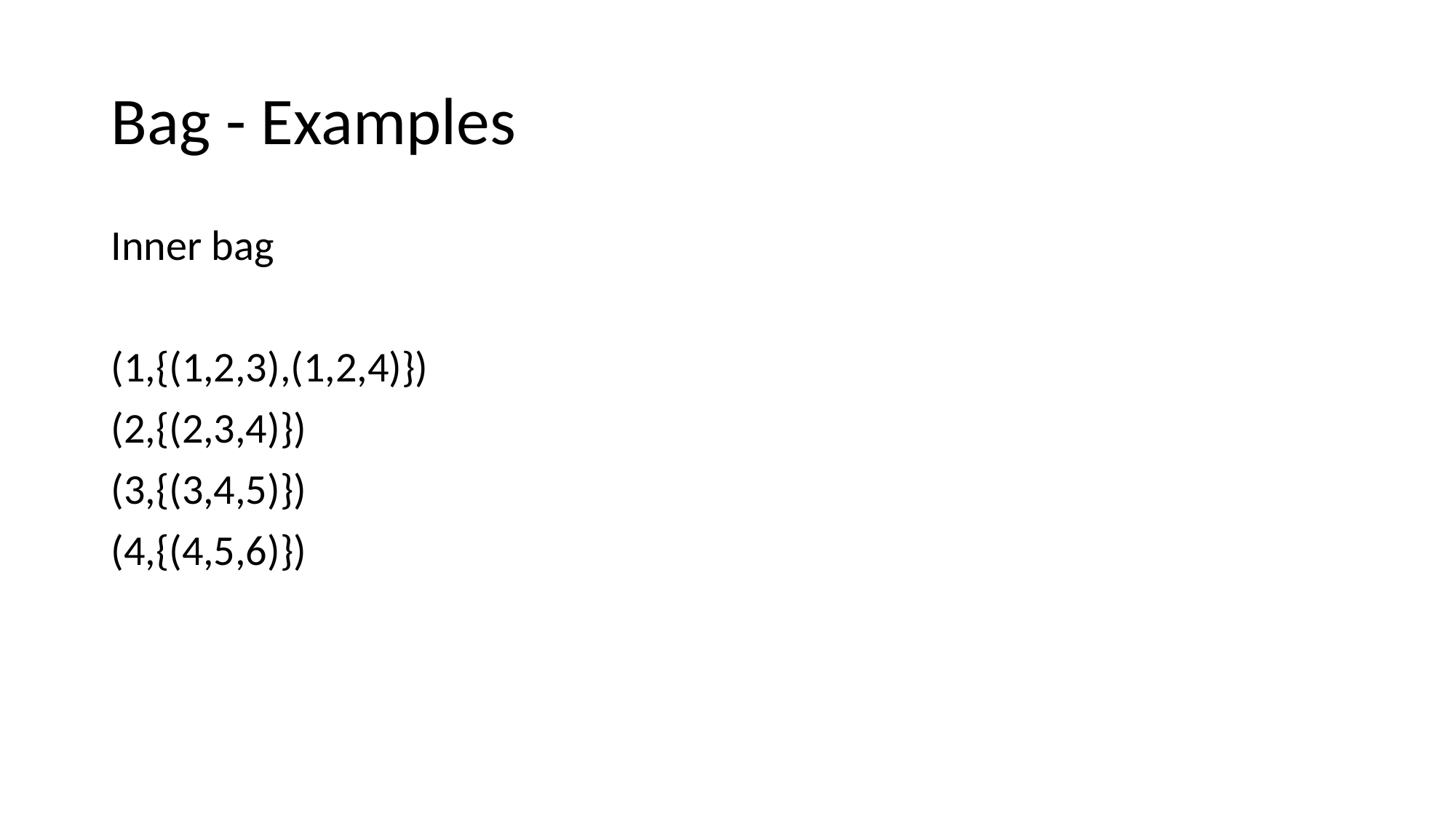

# Bag - Examples
Inner bag

(1,{(1,2,3),(1,2,4)})
(2,{(2,3,4)})
(3,{(3,4,5)})
(4,{(4,5,6)})